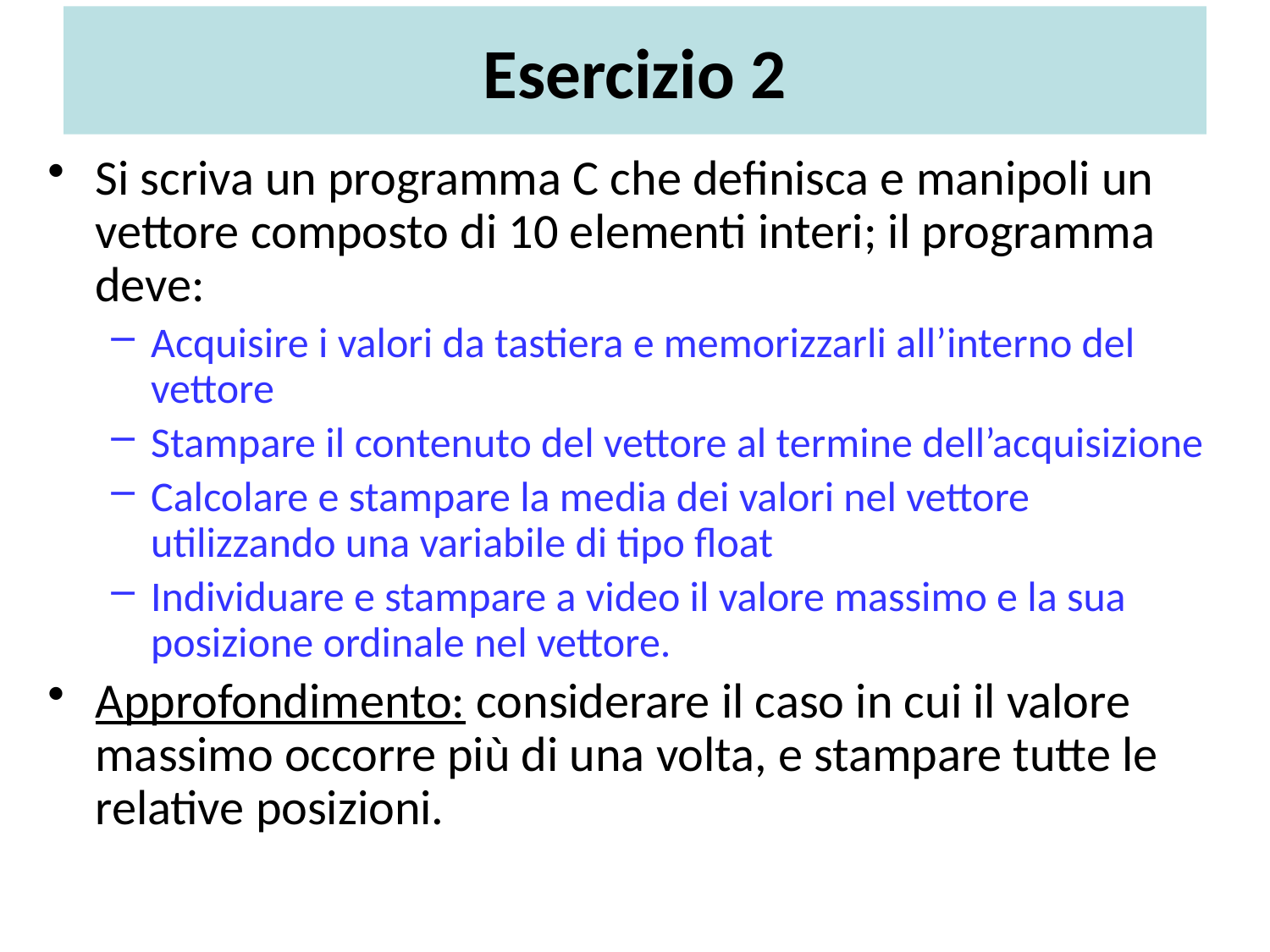

# Esercizio 2
Si scriva un programma C che definisca e manipoli un vettore composto di 10 elementi interi; il programma deve:
Acquisire i valori da tastiera e memorizzarli all’interno del vettore
Stampare il contenuto del vettore al termine dell’acquisizione
Calcolare e stampare la media dei valori nel vettore utilizzando una variabile di tipo float
Individuare e stampare a video il valore massimo e la sua posizione ordinale nel vettore.
Approfondimento: considerare il caso in cui il valore massimo occorre più di una volta, e stampare tutte le relative posizioni.